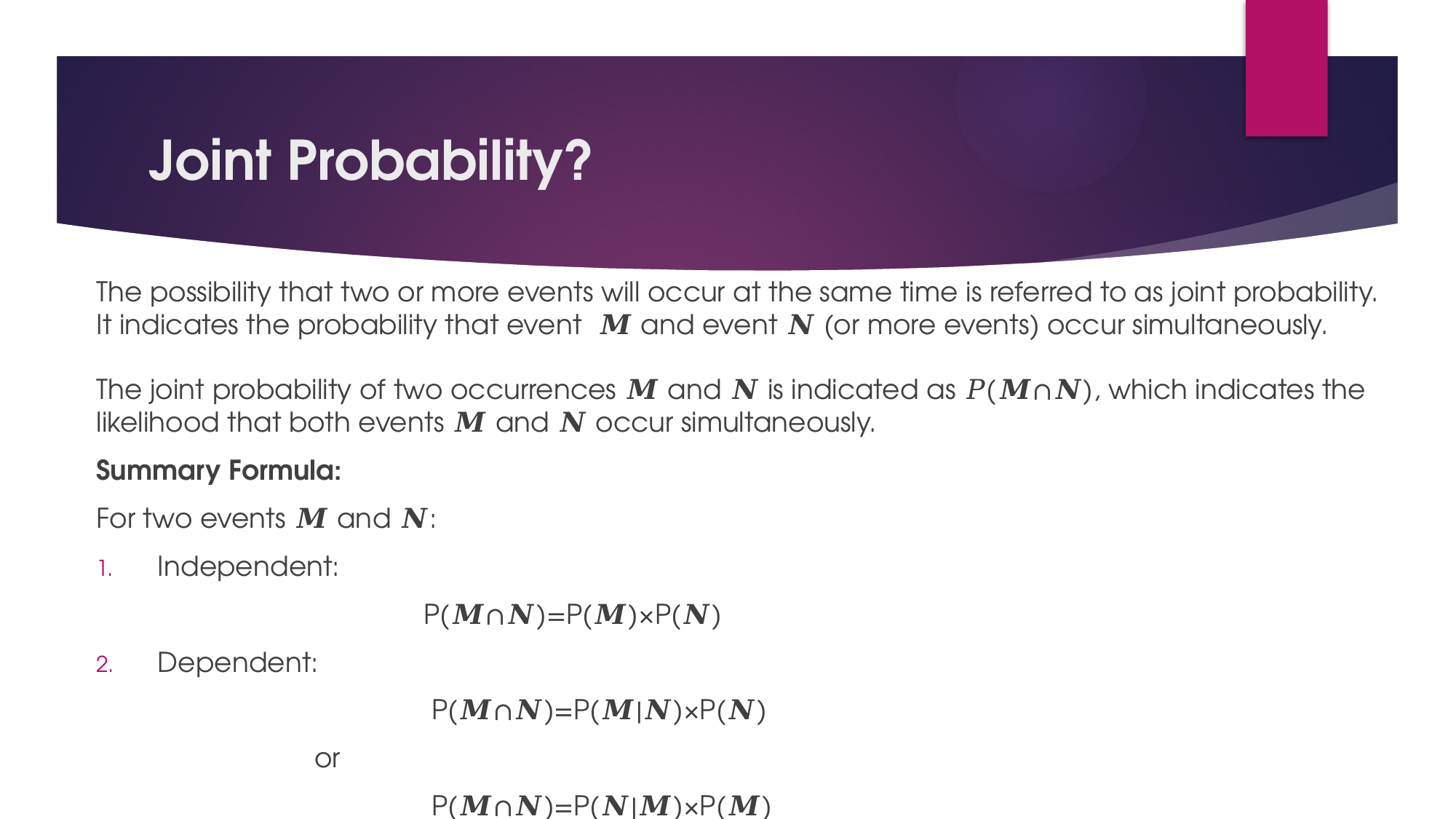

# Joint Probability?
The possibility that two or more events will occur at the same time is referred to as joint probability. It indicates the probability that event  𝑴 and event 𝑵 (or more events) occur simultaneously.

The joint probability of two occurrences 𝑴 and 𝑵 is indicated as 𝑃(𝑴∩𝑵), which indicates the likelihood that both events 𝑴 and 𝑵 occur simultaneously.
Summary Formula:
For two events 𝑴 and 𝑵:
Independent:
			P(𝑴∩𝑵)=P(𝑴)×P(𝑵)
Dependent:
			 P(𝑴∩𝑵)=P(𝑴∣𝑵)×P(𝑵)
		or
			 P(𝑴∩𝑵)=P(𝑵∣𝑴)×P(𝑴)